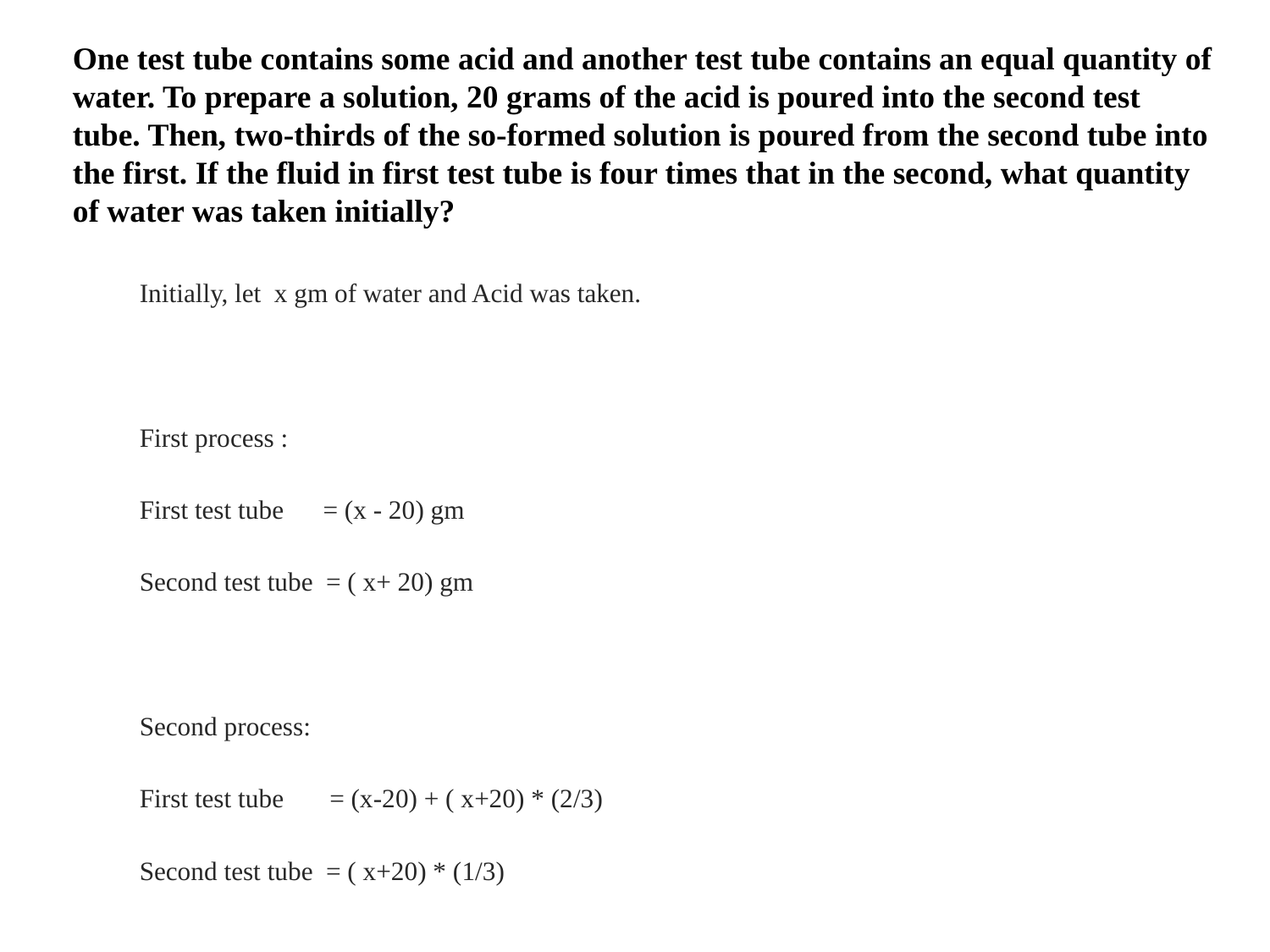

One test tube contains some acid and another test tube contains an equal quantity of water. To prepare a solution, 20 grams of the acid is poured into the second test tube. Then, two-thirds of the so-formed solution is poured from the second tube into the first. If the fluid in first test tube is four times that in the second, what quantity of water was taken initially?
Initially, let  x gm of water and Acid was taken.

First process :
First test tube      = (x - 20) gm
Second test tube  = ( x+ 20) gm

Second process:
First test tube       = (x-20) + ( x+20) * (2/3)
Second test tube  = ( x+20) * (1/3)

(x-20) + ( x+20) * (2/3) = 4 * ( x+20) * (1/3)
                                    x = 100gm